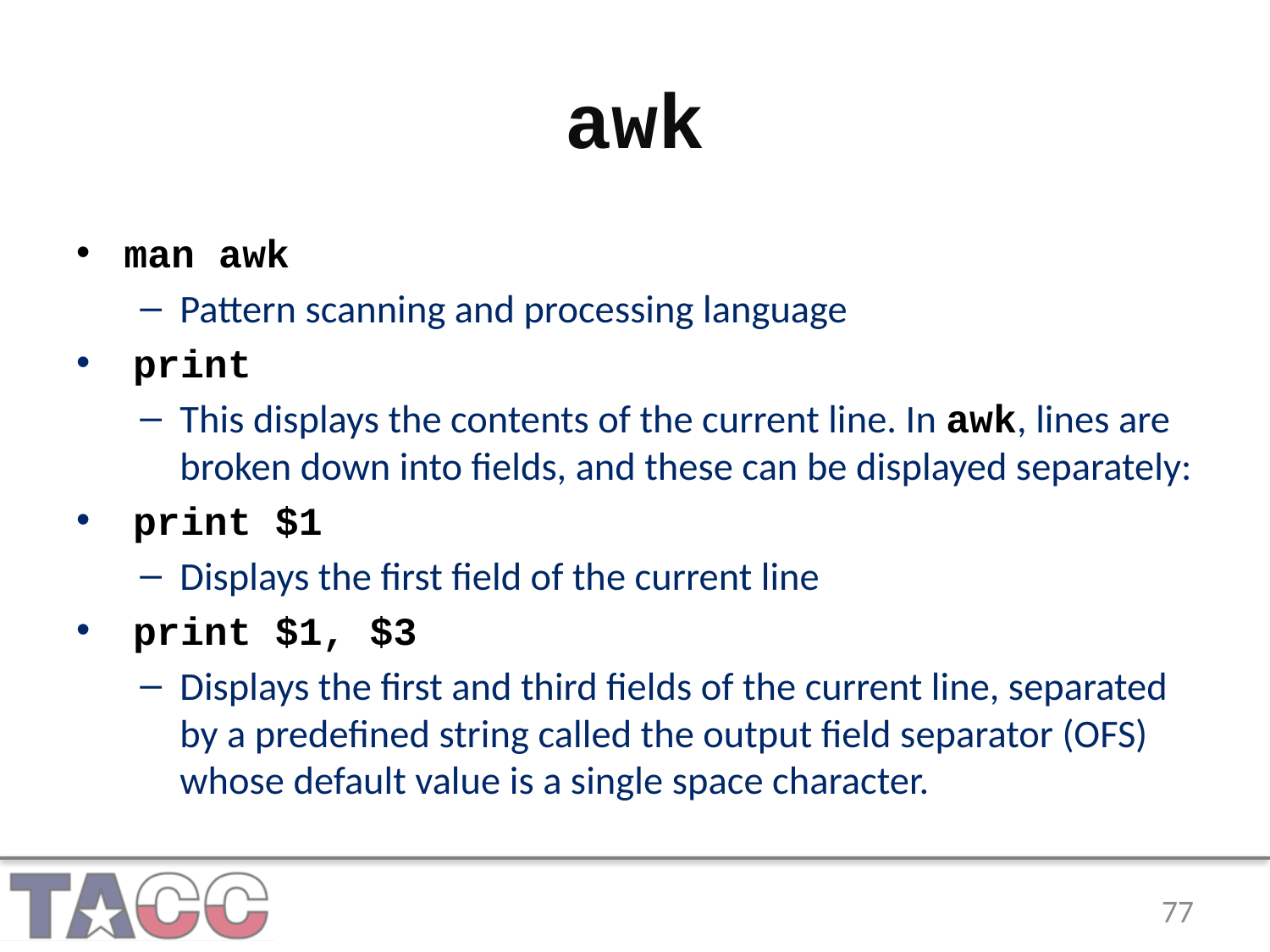

# awk
man awk
Pattern scanning and processing language
 print
This displays the contents of the current line. In awk, lines are broken down into fields, and these can be displayed separately:
 print $1
Displays the first field of the current line
 print $1, $3
Displays the first and third fields of the current line, separated by a predefined string called the output field separator (OFS) whose default value is a single space character.